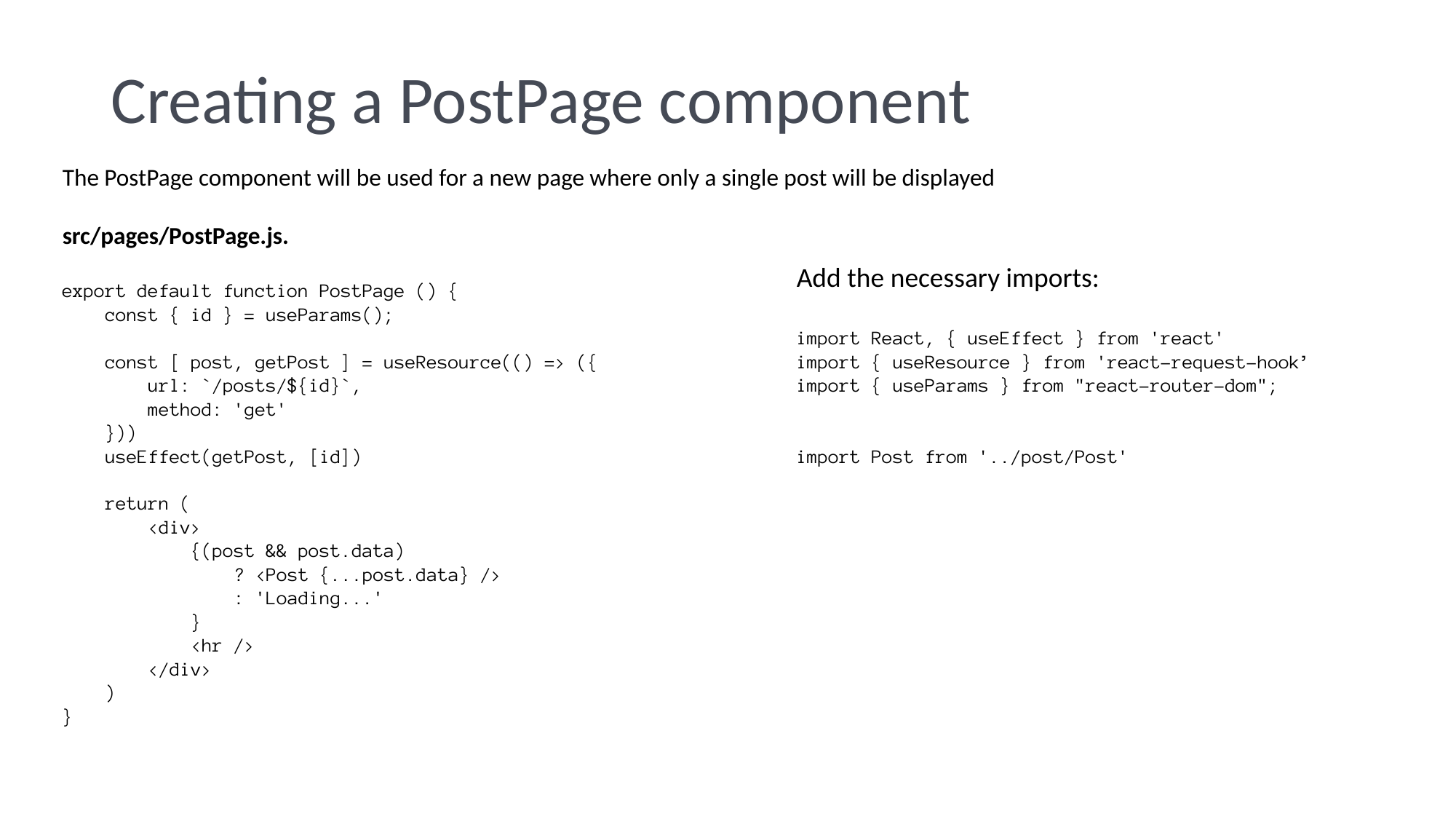

# Creating a PostPage component
The PostPage component will be used for a new page where only a single post will be displayed

src/pages/PostPage.js.

export default function PostPage () {
    const { id } = useParams();

    const [ post, getPost ] = useResource(() => ({
        url: `/posts/${id}`,
        method: 'get'
    }))
    useEffect(getPost, [id])

    return (
        <div>
            {(post && post.data)
                ? <Post {...post.data} />
                : 'Loading...'
            }
            <hr />
        </div>
    )
}
Add the necessary imports:

import React, { useEffect } from 'react'
import { useResource } from 'react-request-hook’
import { useParams } from "react-router-dom";

import Post from '../post/Post'